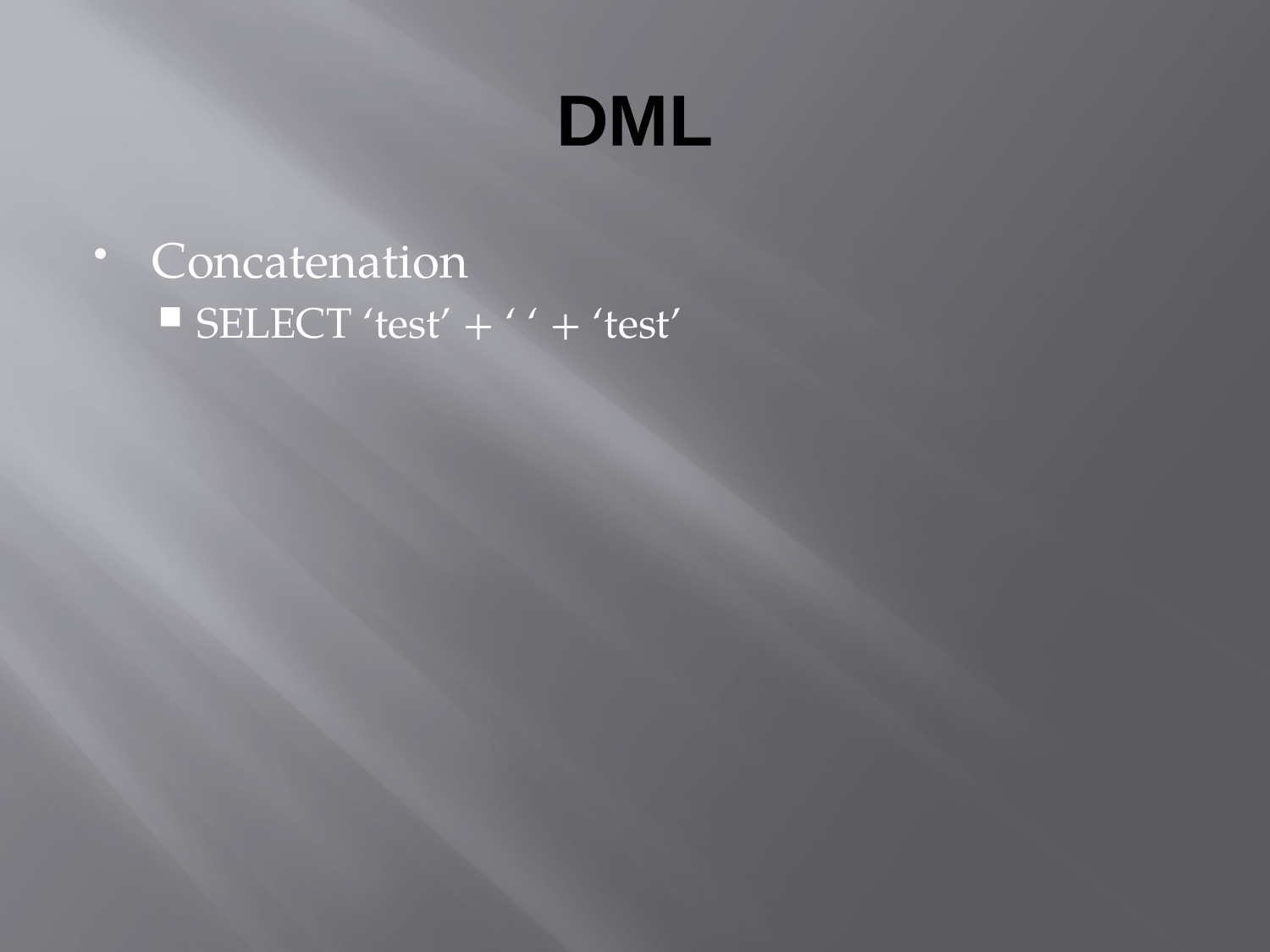

# DML
Concatenation
SELECT ‘test’ + ‘ ‘ + ‘test’